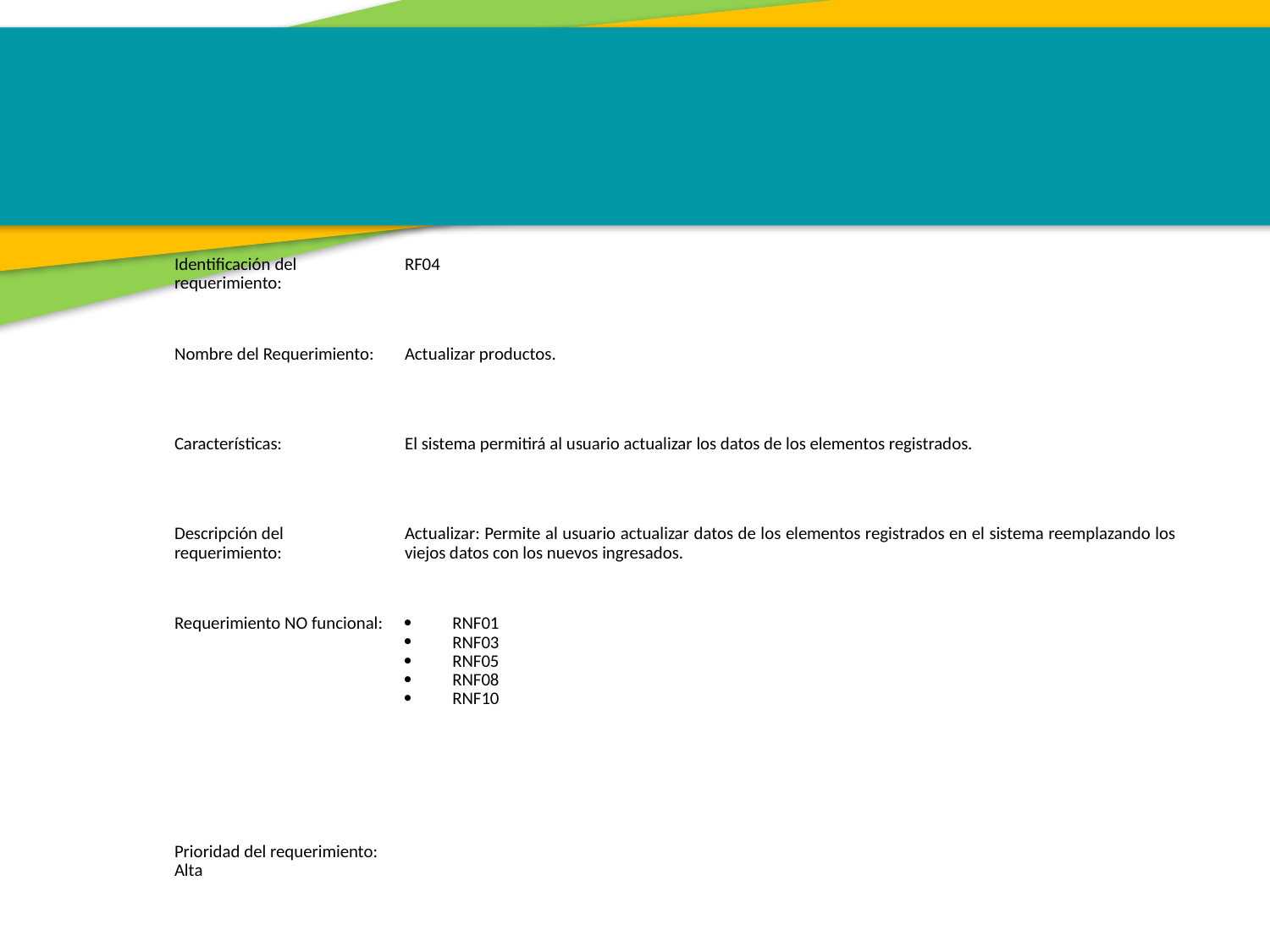

| Identificación del requerimiento: | RF04 |
| --- | --- |
| Nombre del Requerimiento: | Actualizar productos. |
| Características: | El sistema permitirá al usuario actualizar los datos de los elementos registrados. |
| Descripción del requerimiento: | Actualizar: Permite al usuario actualizar datos de los elementos registrados en el sistema reemplazando los viejos datos con los nuevos ingresados. |
| Requerimiento NO funcional: | RNF01 RNF03 RNF05 RNF08 RNF10 |
| Prioridad del requerimiento: Alta |  |